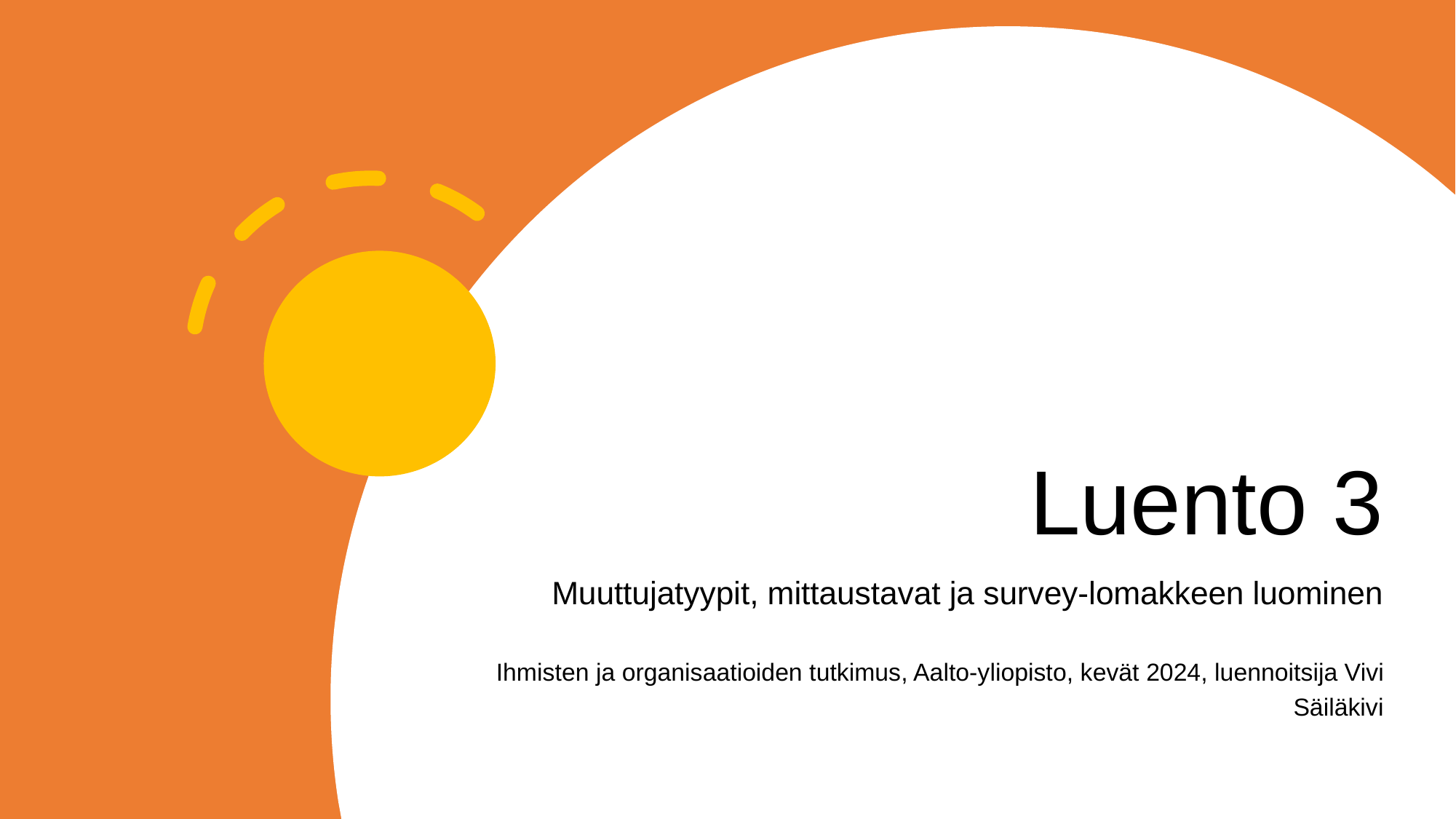

# Luento 3

Muuttujatyypit, mittaustavat ja survey-lomakkeen luominen

Ihmisten ja organisaatioiden tutkimus, Aalto-yliopisto, kevät 2024, luennoitsija Vivi Säiläkivi